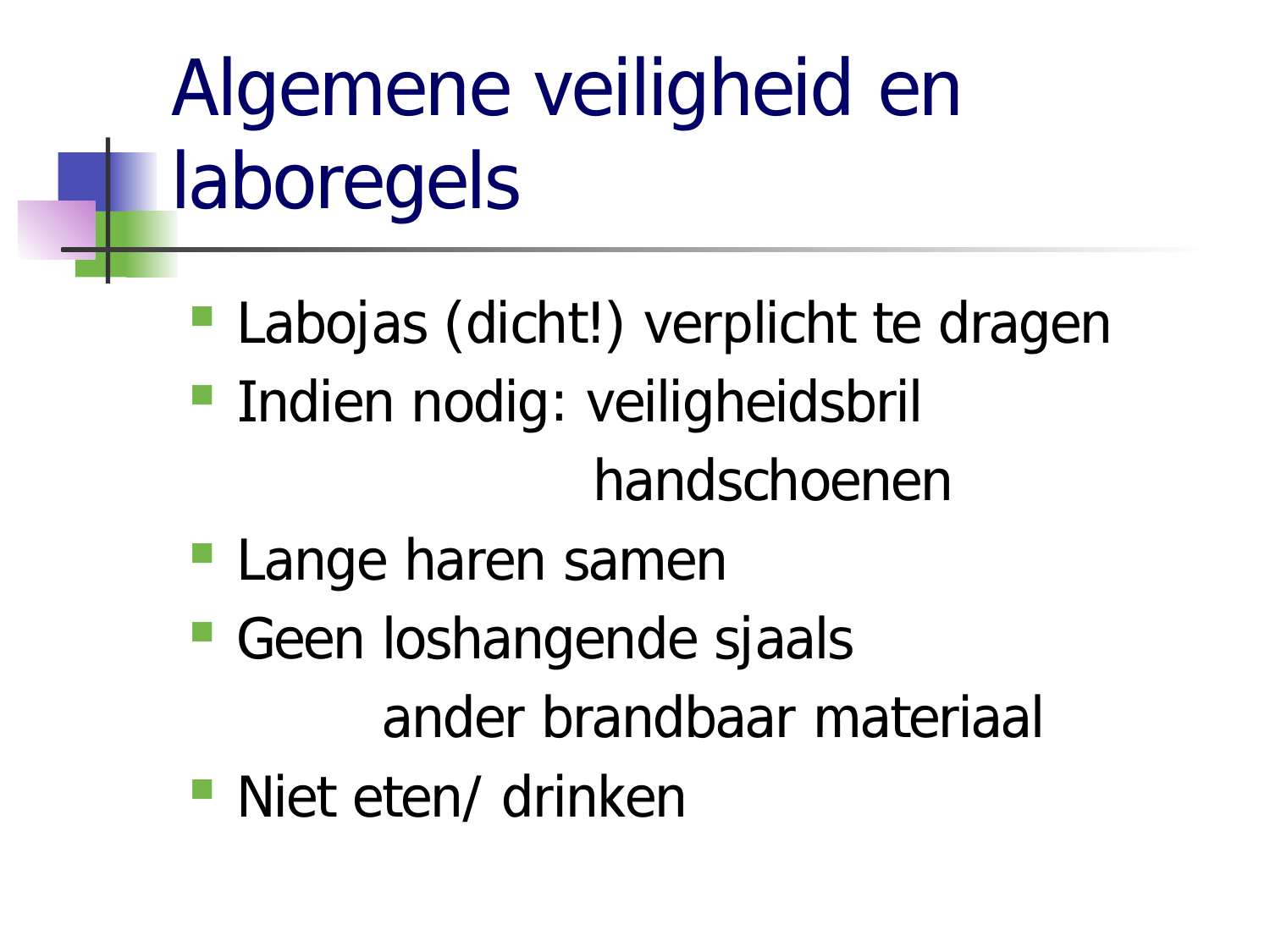

# Algemene veiligheid en laboregels
Labojas (dicht!) verplicht te dragen
Indien nodig: veiligheidsbril
                       handschoenen
Lange haren samen
Geen loshangende sjaals
           ander brandbaar materiaal
Niet eten/ drinken